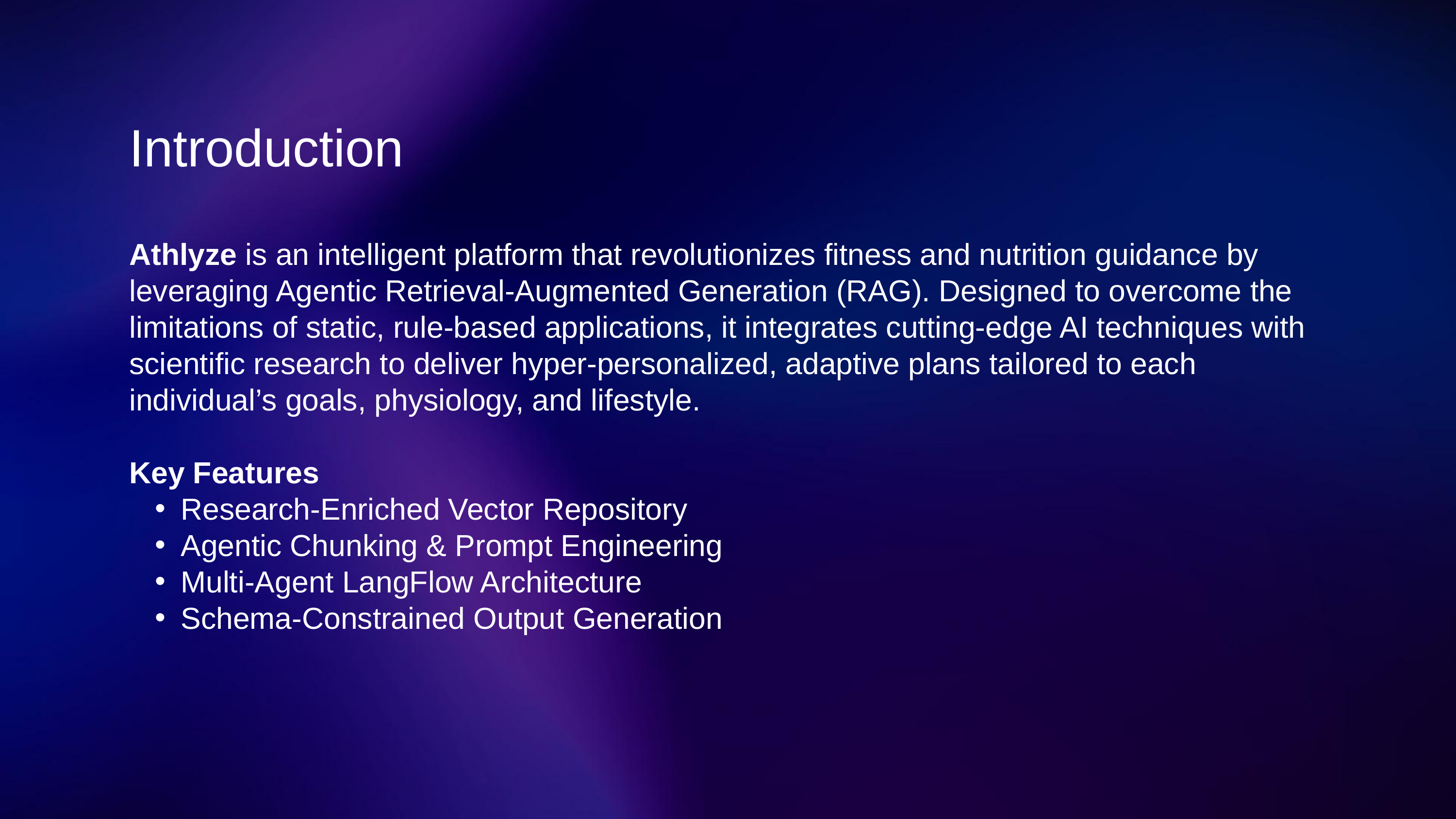

Introduction

Athlyze is an intelligent platform that revolutionizes fitness and nutrition guidance by leveraging Agentic Retrieval-Augmented Generation (RAG). Designed to overcome the limitations of static, rule-based applications, it integrates cutting-edge AI techniques with scientific research to deliver hyper-personalized, adaptive plans tailored to each individual’s goals, physiology, and lifestyle.

Key Features
Research-Enriched Vector Repository
Agentic Chunking & Prompt Engineering
Multi-Agent LangFlow Architecture
Schema-Constrained Output Generation